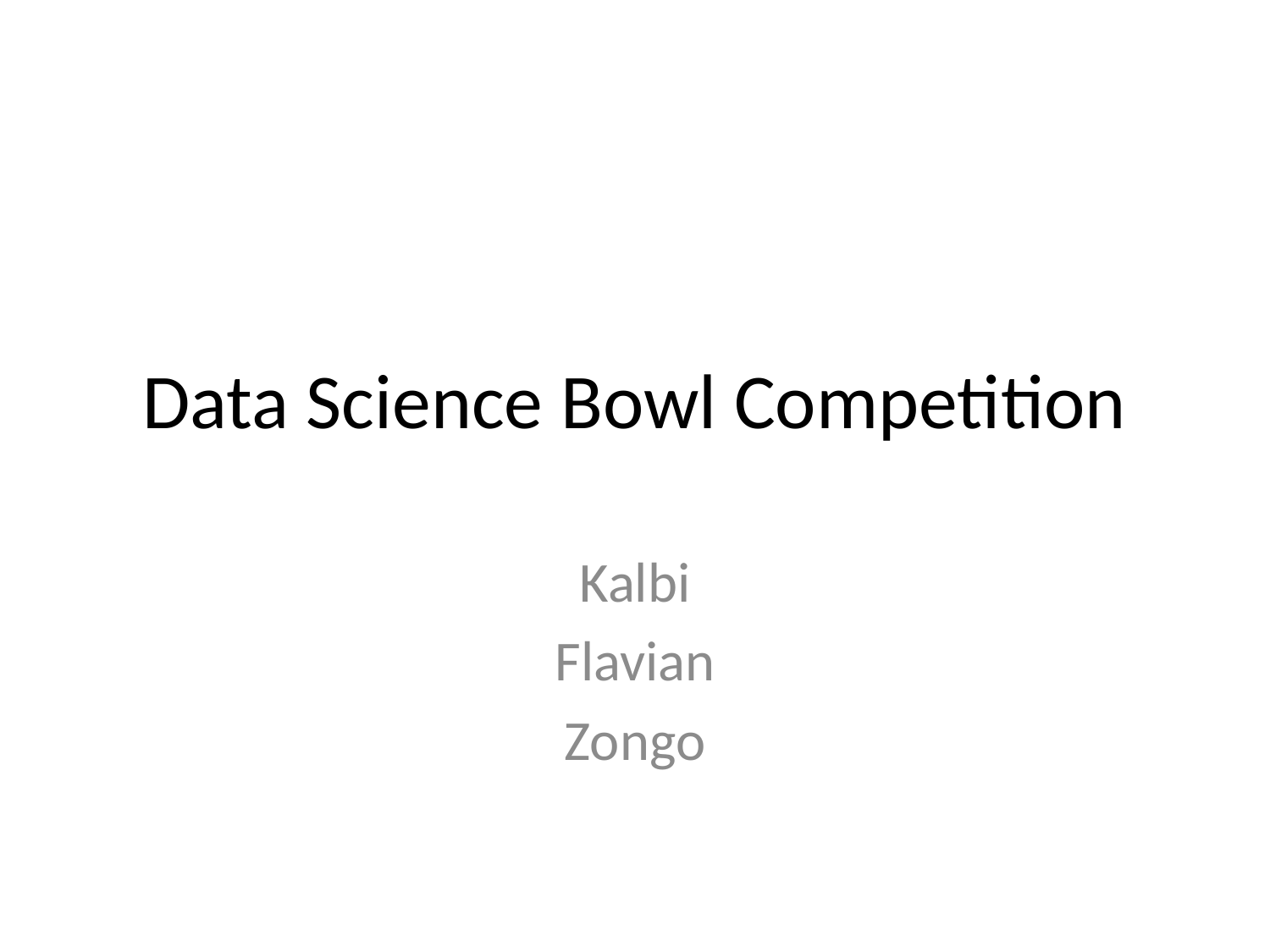

# Data Science Bowl Competition
Kalbi
Flavian
Zongo